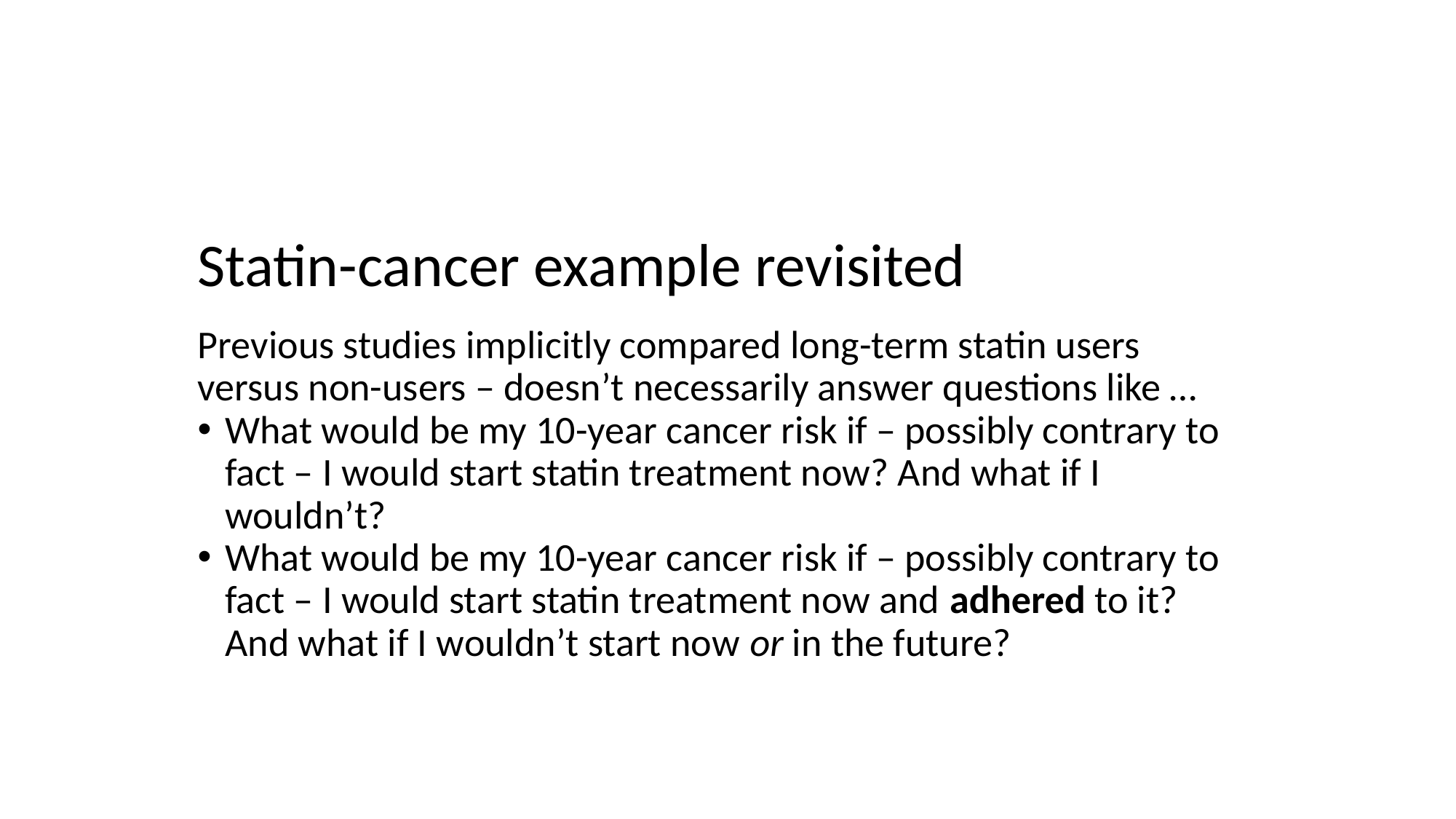

Statin-cancer example revisited
Previous studies implicitly compared long-term statin users versus non-users – doesn’t necessarily answer questions like …
What would be my 10-year cancer risk if – possibly contrary to fact – I would start statin treatment now? And what if I wouldn’t?
What would be my 10-year cancer risk if – possibly contrary to fact – I would start statin treatment now and adhered to it? And what if I wouldn’t start now or in the future?